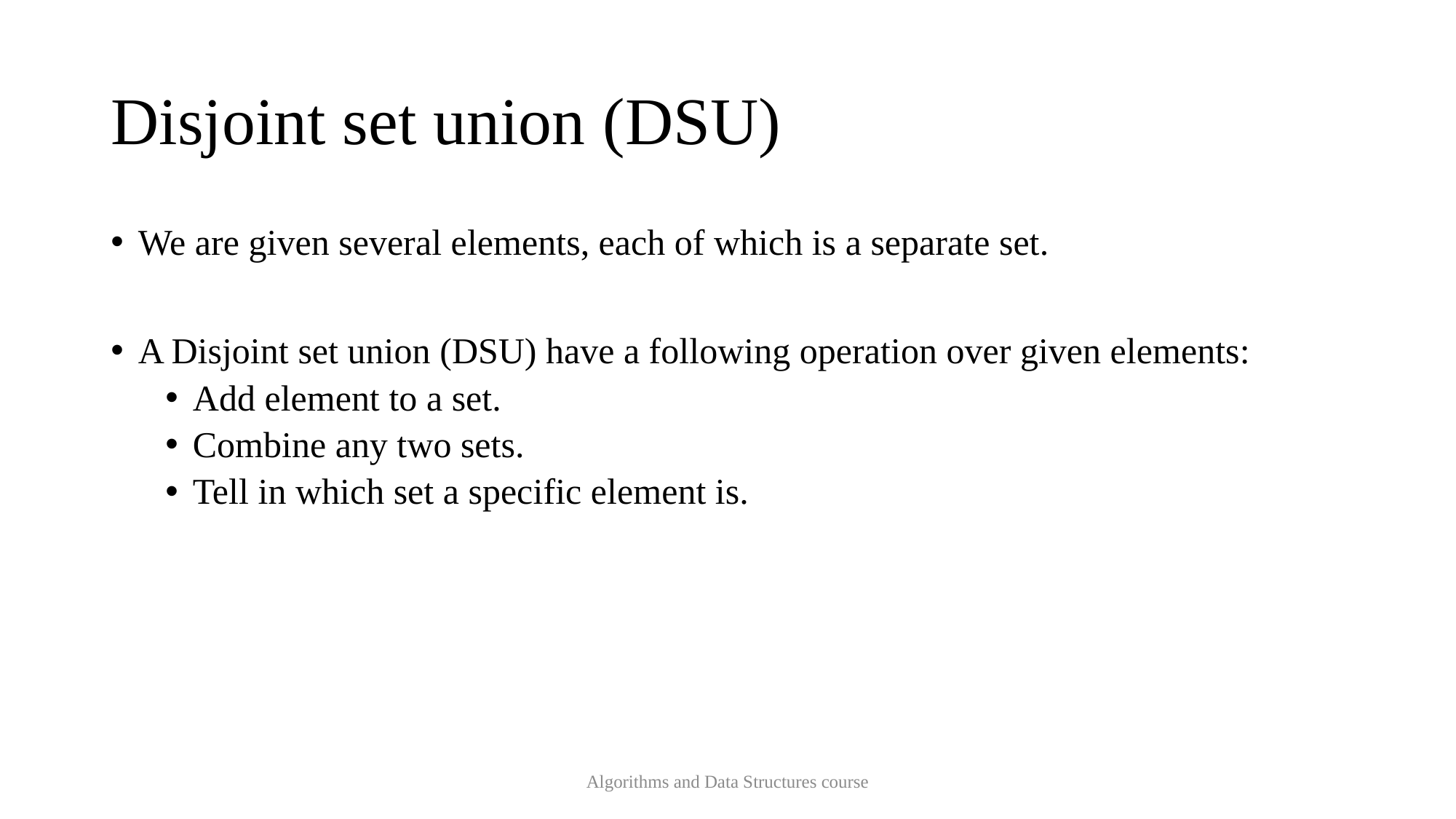

# Disjoint set union (DSU)
We are given several elements, each of which is a separate set.

A Disjoint set union (DSU) have a following operation over given elements:
Add element to a set.
Combine any two sets.
Tell in which set a specific element is.
Algorithms and Data Structures course